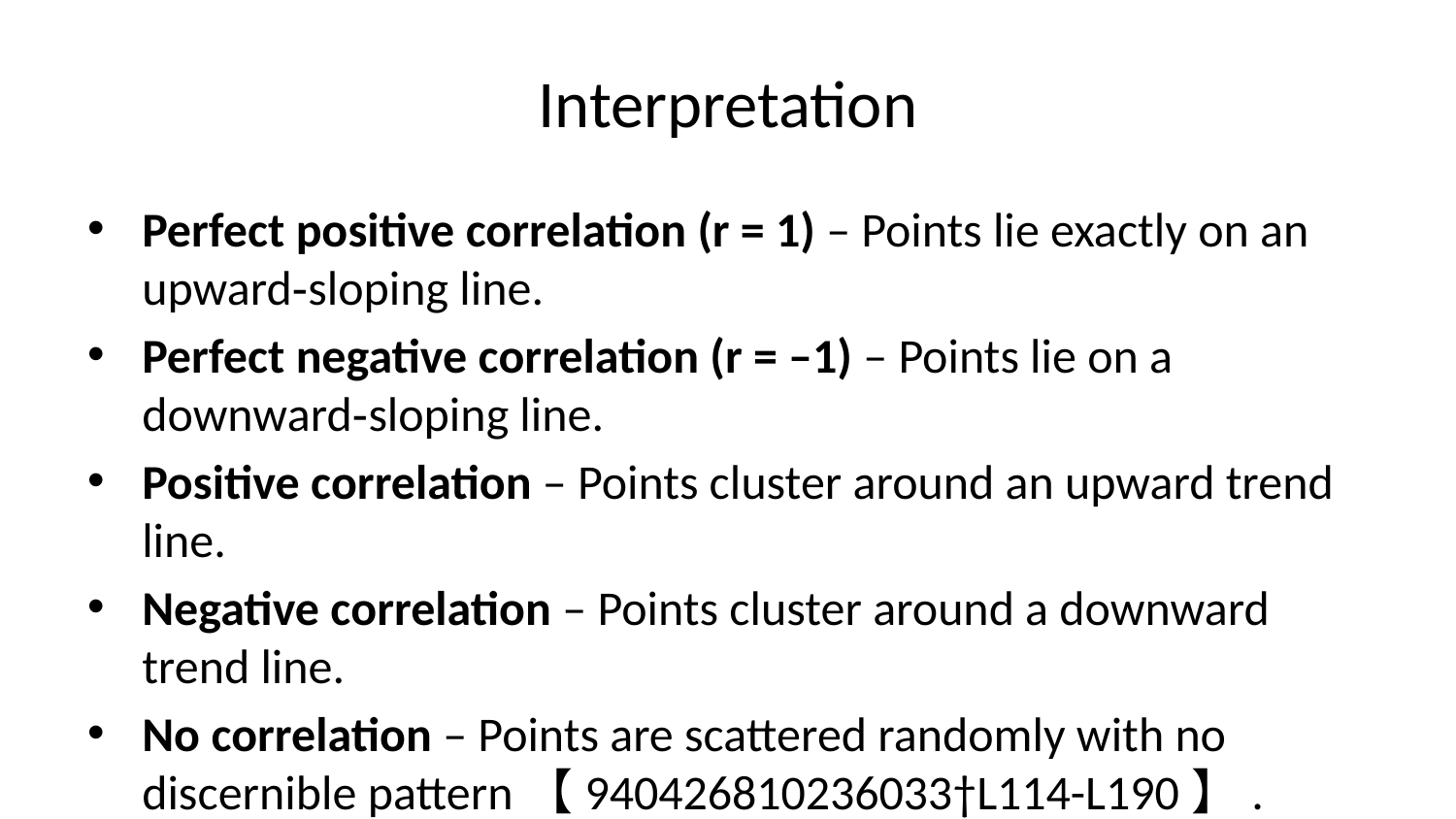

# Interpretation
Perfect positive correlation (r = 1) – Points lie exactly on an upward‑sloping line.
Perfect negative correlation (r = –1) – Points lie on a downward‑sloping line.
Positive correlation – Points cluster around an upward trend line.
Negative correlation – Points cluster around a downward trend line.
No correlation – Points are scattered randomly with no discernible pattern【940426810236033†L114-L190】.
The density of points around a line indicates the strength of the relationship; haphazard scatter suggests little or no correlation【940426810236033†L193-L202】.